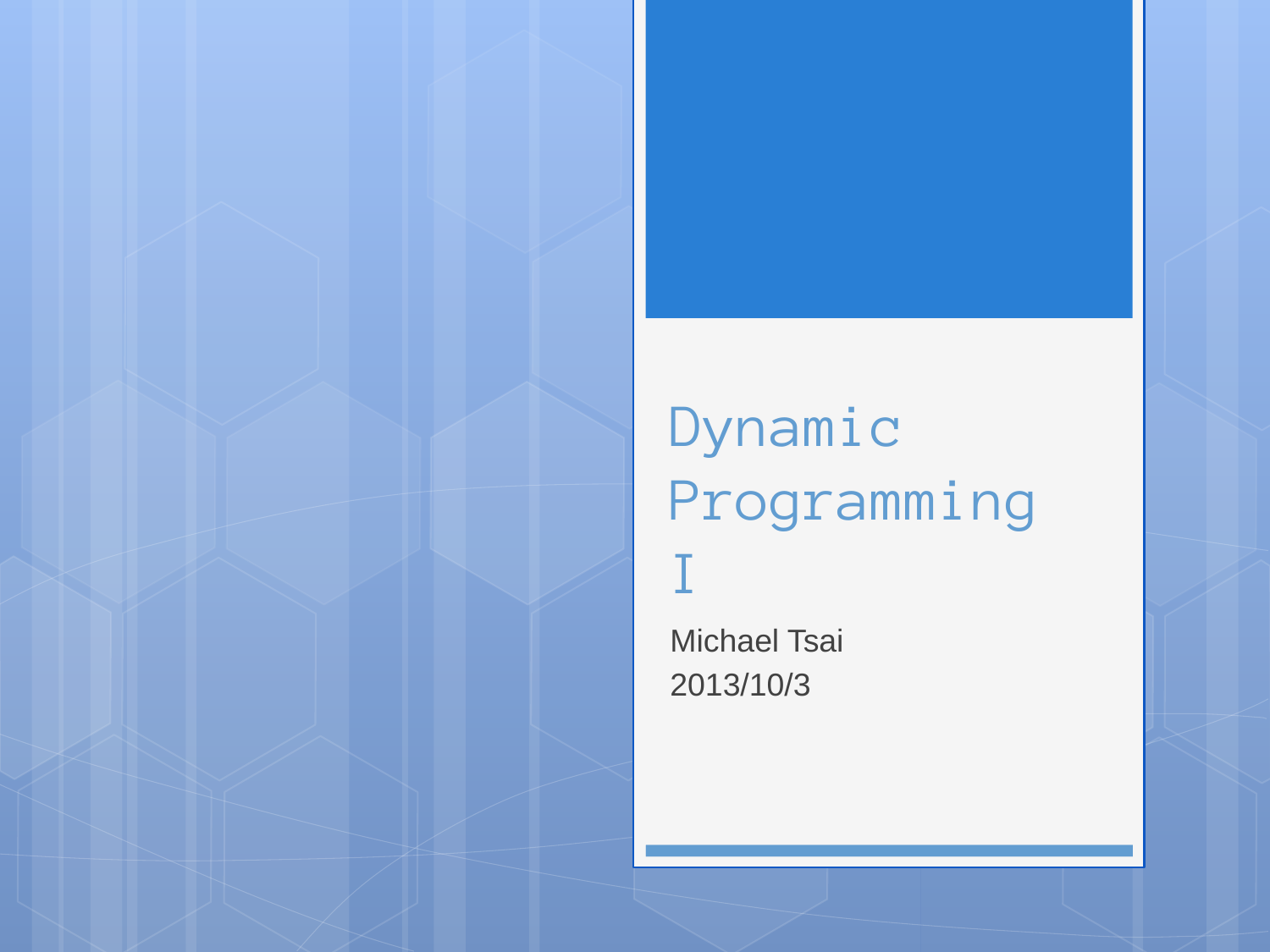

# Dynamic Programming I
Michael Tsai
2013/10/3